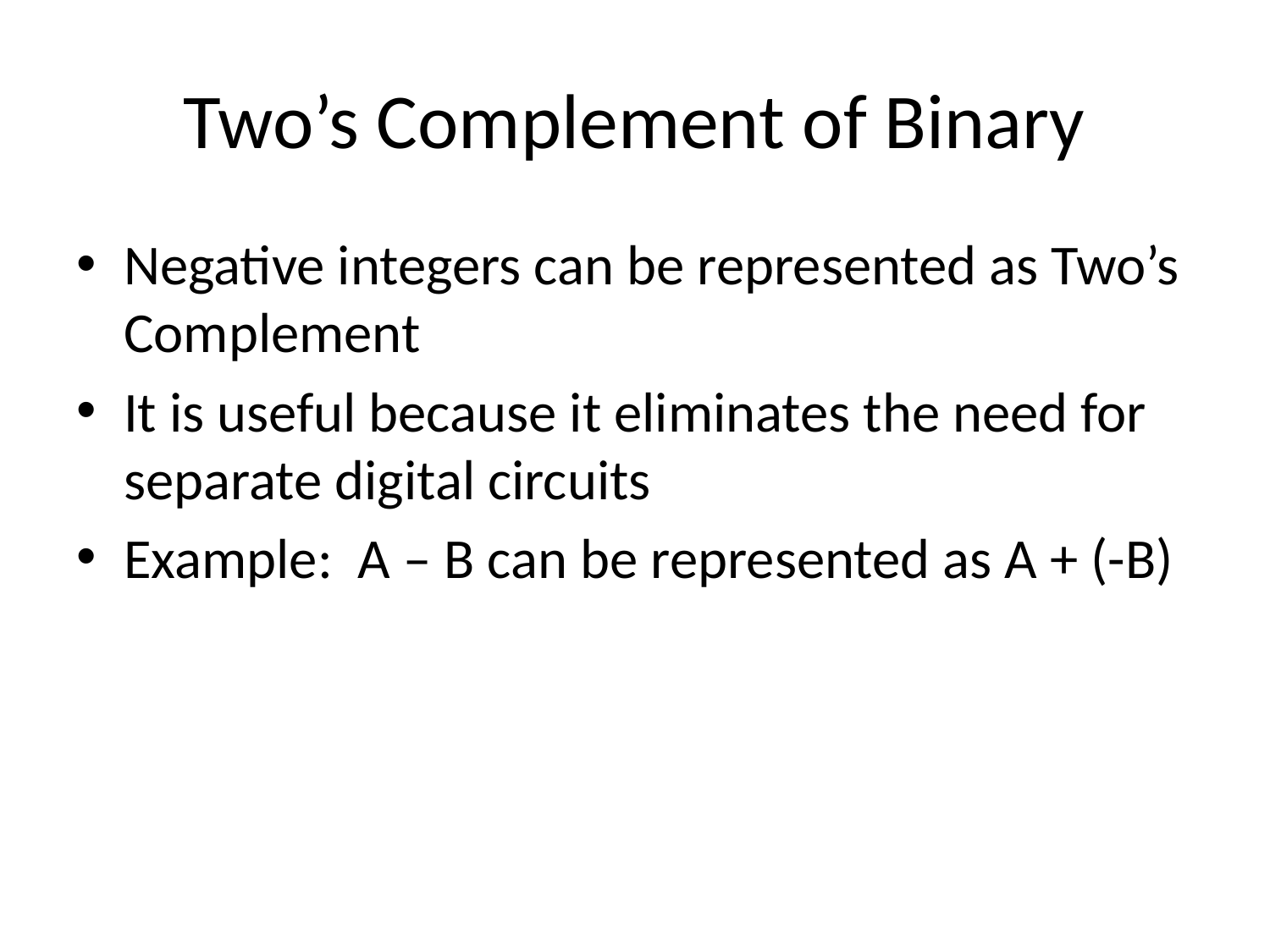

# Two’s Complement of Binary
Negative integers can be represented as Two’s Complement
It is useful because it eliminates the need for separate digital circuits
Example:  A – B can be represented as A + (-B)